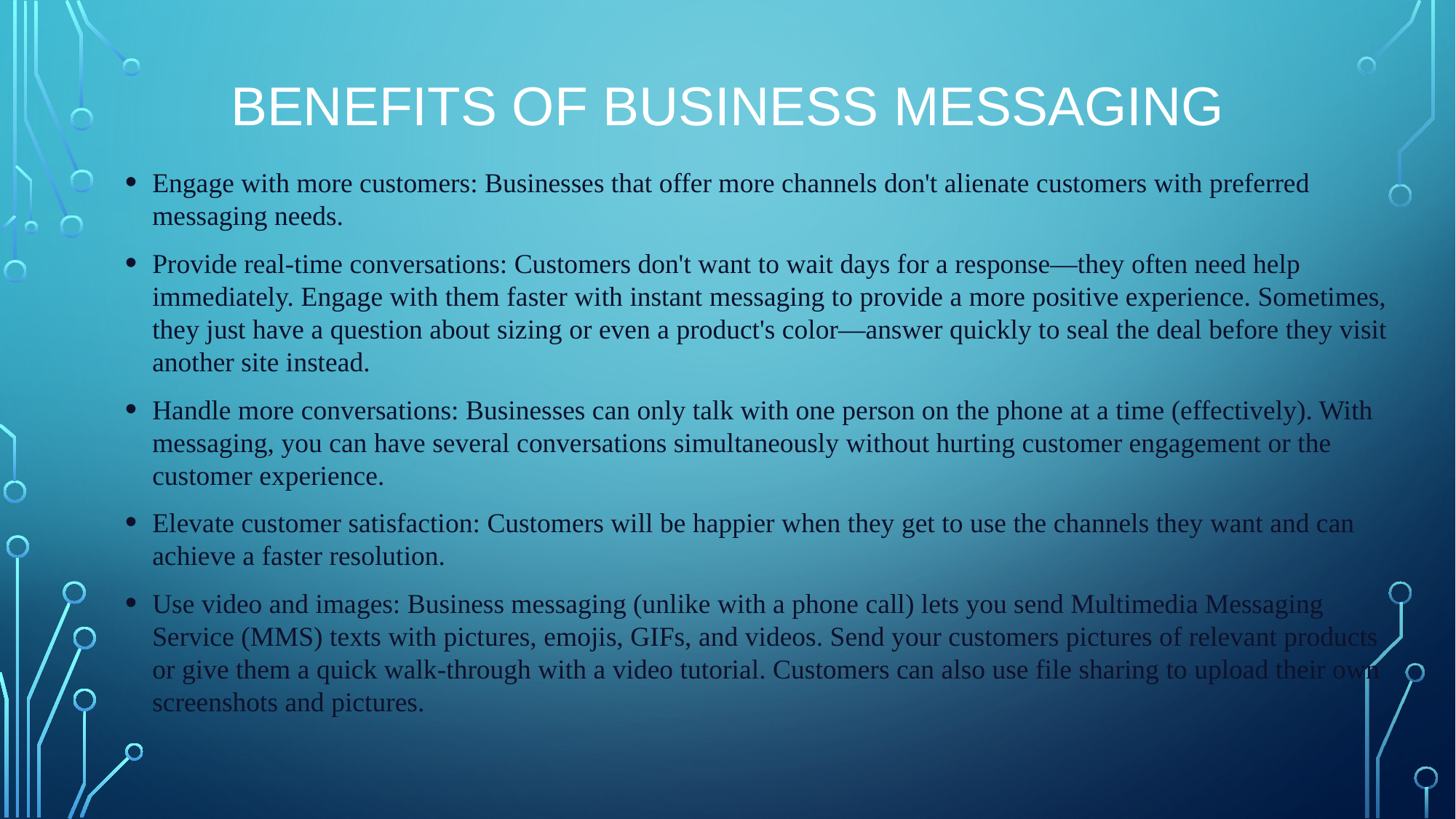

# Benefits of business messaging
Engage with more customers: Businesses that offer more channels don't alienate customers with preferred messaging needs.
Provide real-time conversations: Customers don't want to wait days for a response—they often need help immediately. Engage with them faster with instant messaging to provide a more positive experience. Sometimes, they just have a question about sizing or even a product's color—answer quickly to seal the deal before they visit another site instead.
Handle more conversations: Businesses can only talk with one person on the phone at a time (effectively). With messaging, you can have several conversations simultaneously without hurting customer engagement or the customer experience.
Elevate customer satisfaction: Customers will be happier when they get to use the channels they want and can achieve a faster resolution.
Use video and images: Business messaging (unlike with a phone call) lets you send Multimedia Messaging Service (MMS) texts with pictures, emojis, GIFs, and videos. Send your customers pictures of relevant products or give them a quick walk-through with a video tutorial. Customers can also use file sharing to upload their own screenshots and pictures.